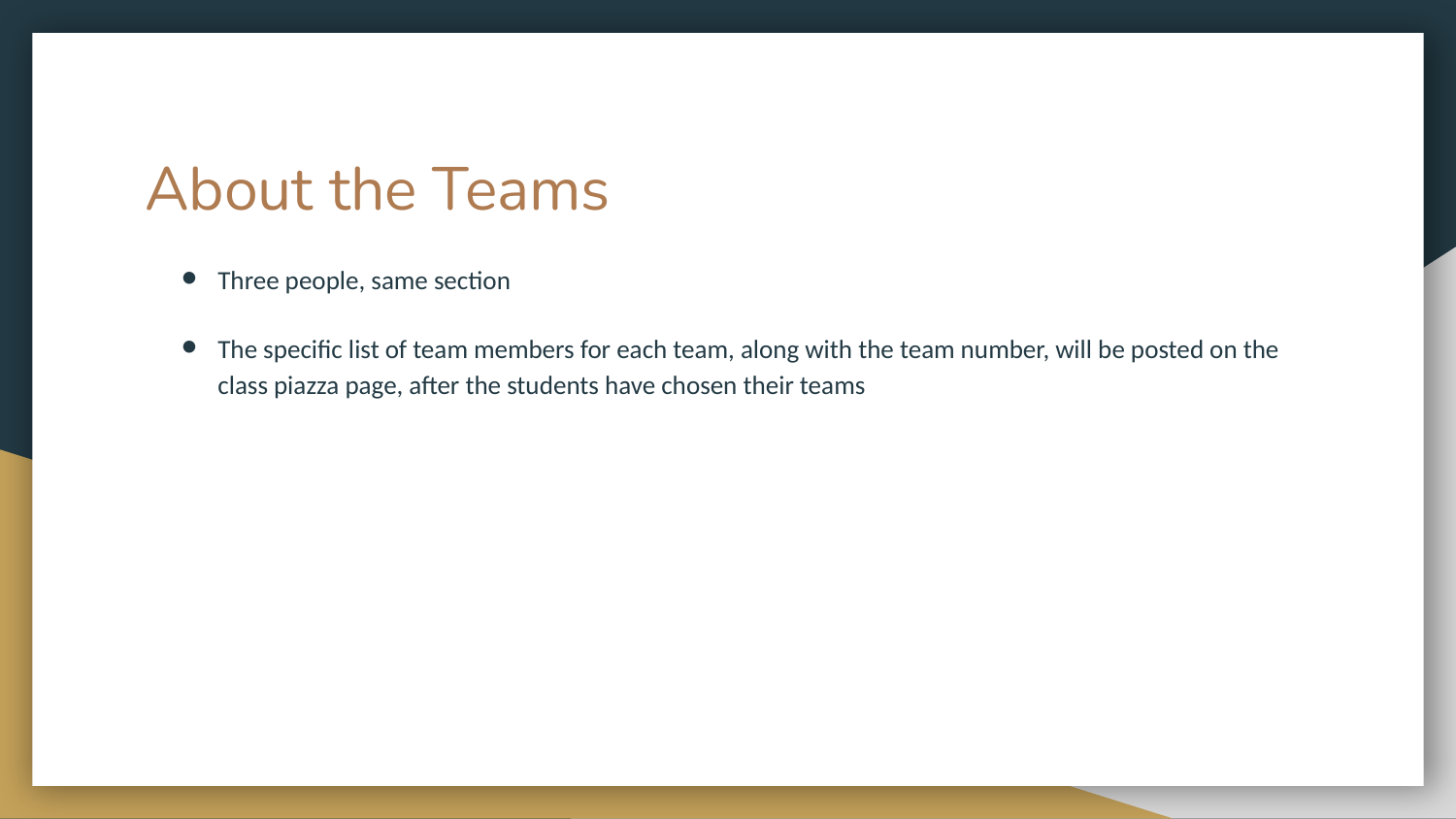

# About the Teams
Three people, same section
The specific list of team members for each team, along with the team number, will be posted on the class piazza page, after the students have chosen their teams